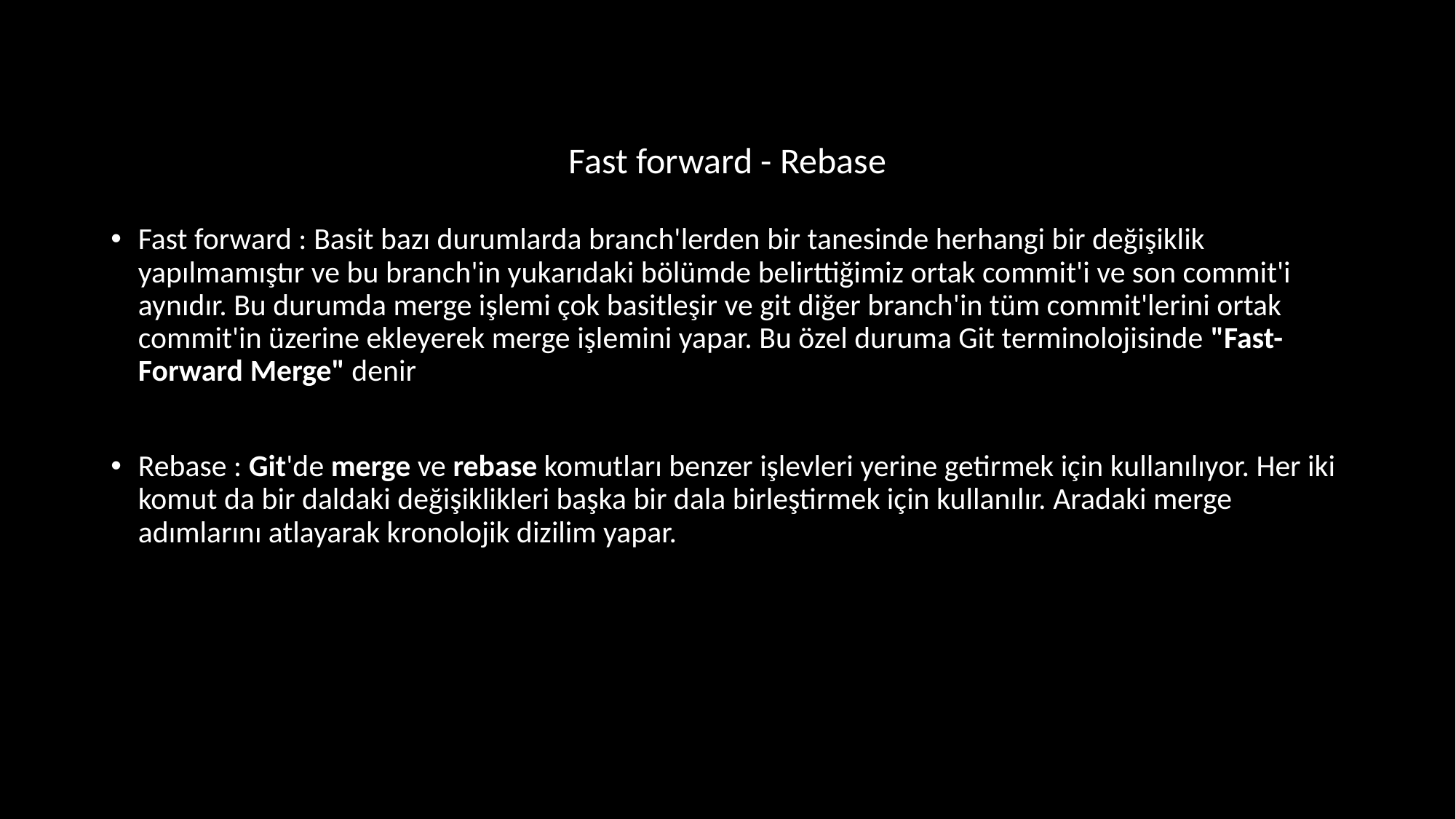

# Fast forward - Rebase
Fast forward : Basit bazı durumlarda branch'lerden bir tanesinde herhangi bir değişiklik yapılmamıştır ve bu branch'in yukarıdaki bölümde belirttiğimiz ortak commit'i ve son commit'i aynıdır. Bu durumda merge işlemi çok basitleşir ve git diğer branch'in tüm commit'lerini ortak commit'in üzerine ekleyerek merge işlemini yapar. Bu özel duruma Git terminolojisinde "Fast-Forward Merge" denir

Rebase : Git'de merge ve rebase komutları benzer işlevleri yerine getirmek için kullanılıyor. Her iki komut da bir daldaki değişiklikleri başka bir dala birleştirmek için kullanılır. Aradaki merge adımlarını atlayarak kronolojik dizilim yapar.